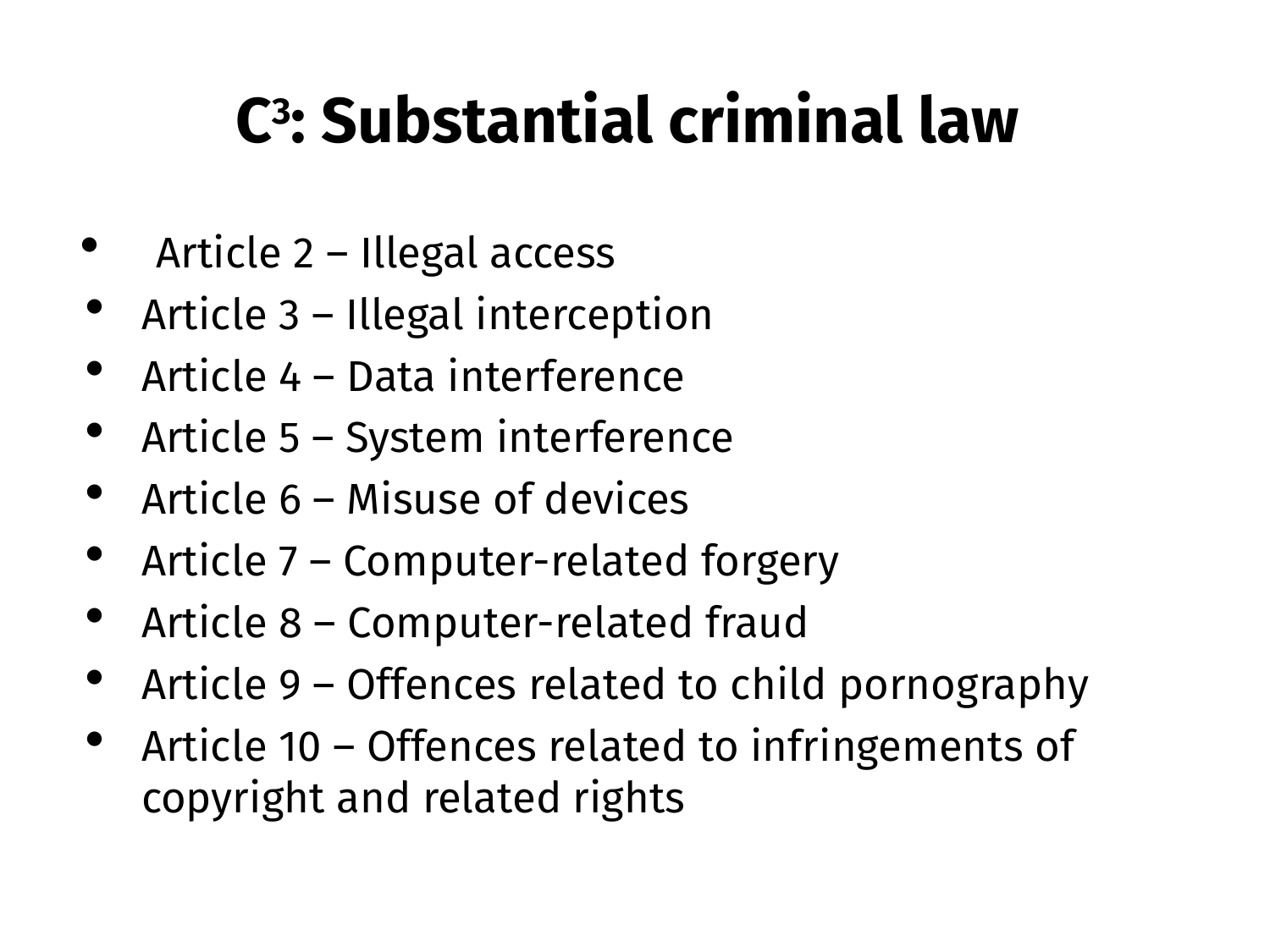

# C3: Substantial criminal law
 Article 2 – Illegal access
Article 3 – Illegal interception
Article 4 – Data interference
Article 5 – System interference
Article 6 – Misuse of devices
Article 7 – Computer-related forgery
Article 8 – Computer-related fraud
Article 9 – Offences related to child pornography
Article 10 – Offences related to infringements of copyright and related rights